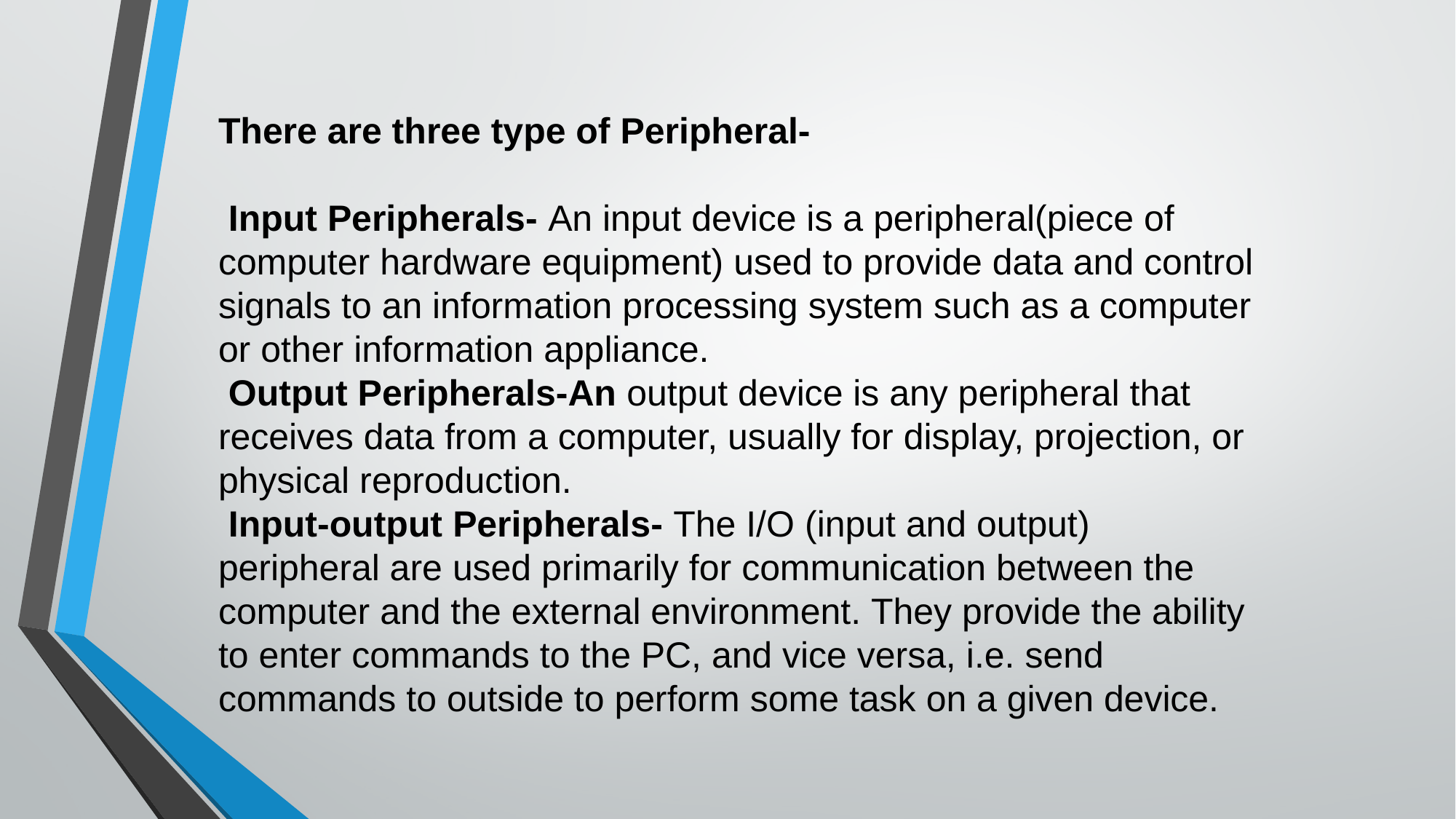

There are three type of Peripheral-

 Input Peripherals- An input device is a peripheral(piece of computer hardware equipment) used to provide data and control signals to an information processing system such as a computer or other information appliance.
 Output Peripherals-An output device is any peripheral that receives data from a computer, usually for display, projection, or physical reproduction.
 Input-output Peripherals- The I/O (input and output) peripheral are used primarily for communication between the computer and the external environment. They provide the ability to enter commands to the PC, and vice versa, i.e. send commands to outside to perform some task on a given device.